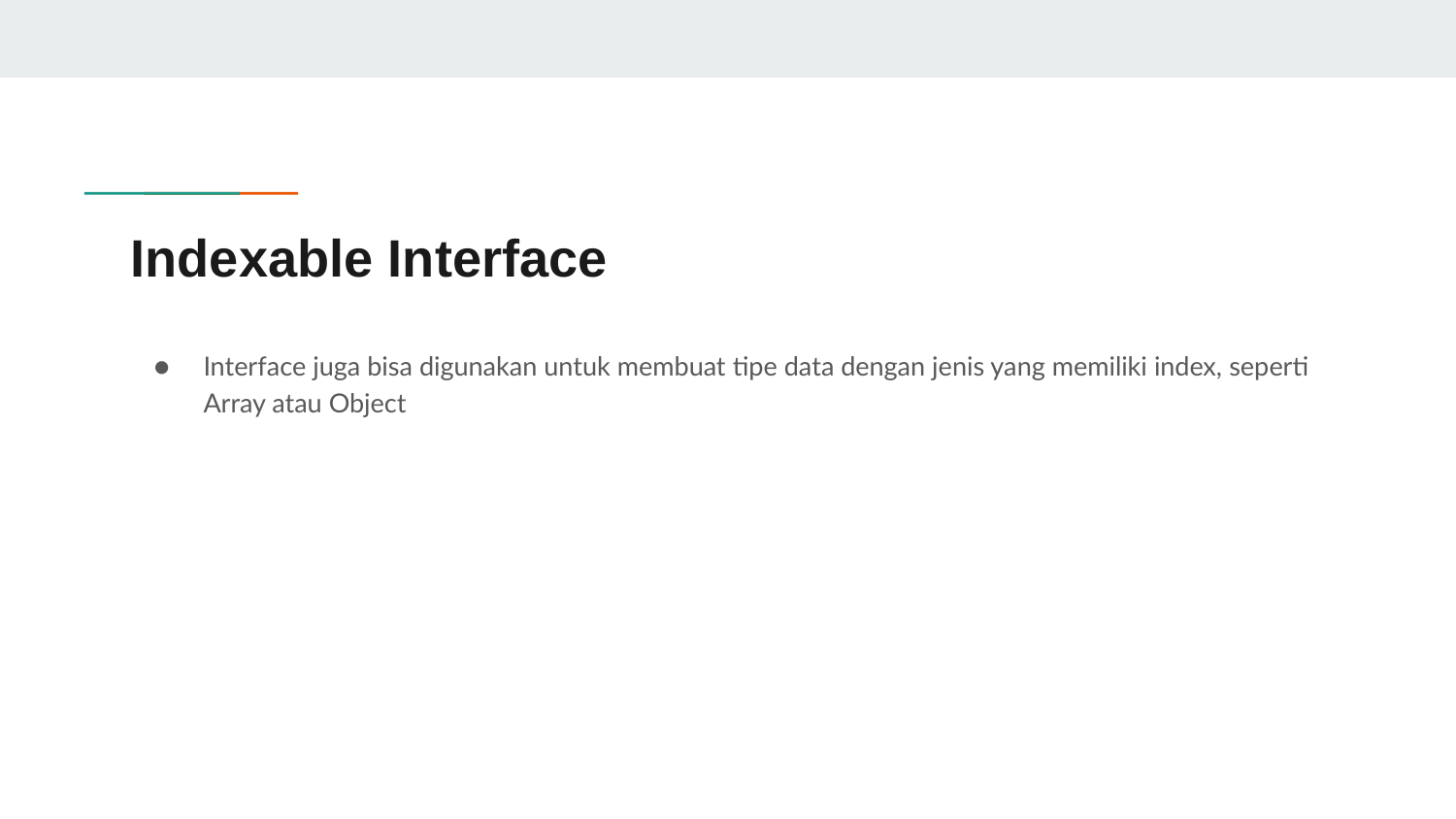

# Indexable Interface
Interface juga bisa digunakan untuk membuat tipe data dengan jenis yang memiliki index, seperti Array atau Object